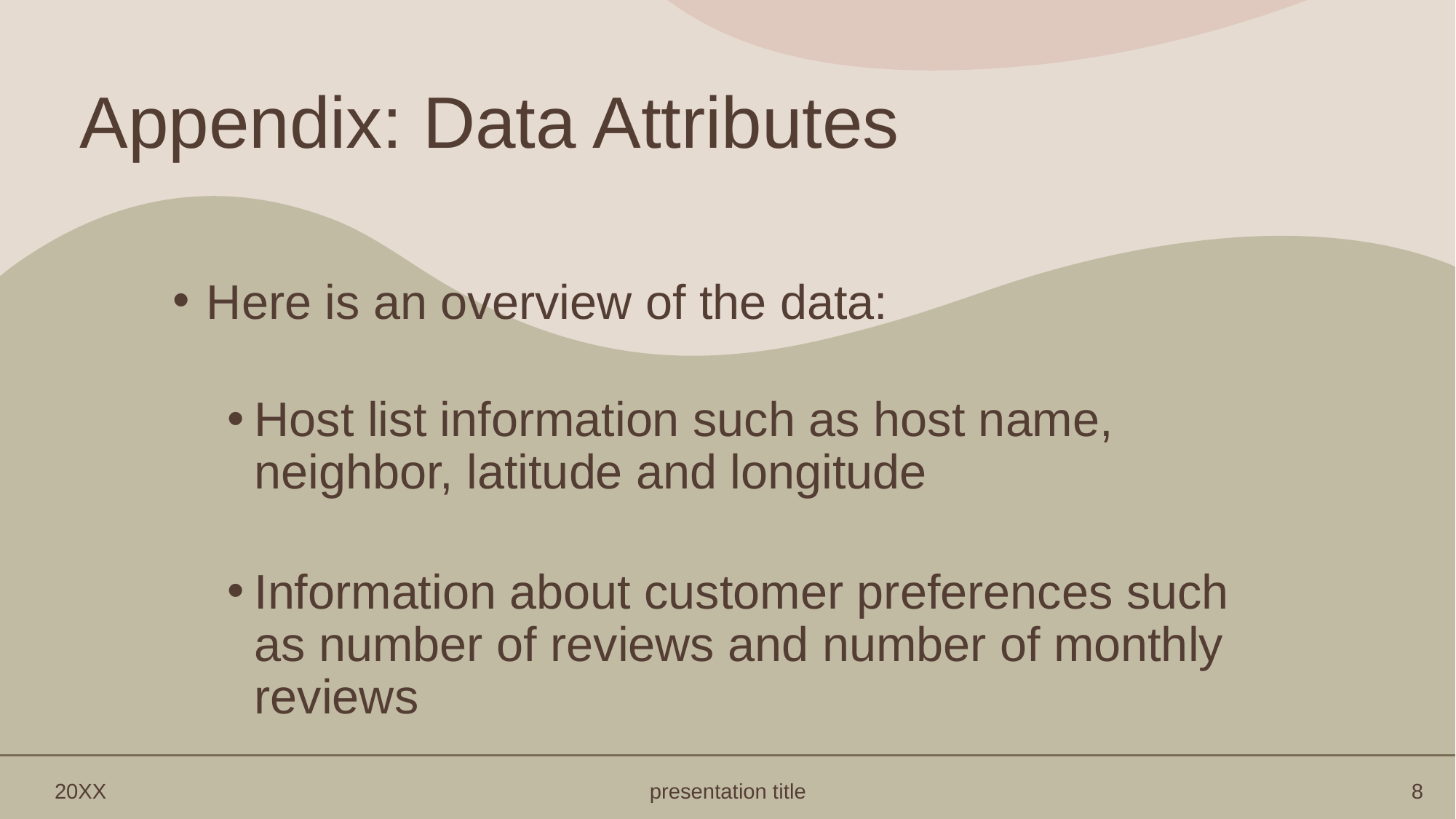

# Appendix: Data Attributes
Here is an overview of the data:

Host list information such as host name, neighbor, latitude and longitude

Information about customer preferences such as number of reviews and number of monthly reviews

20XX
presentation title
8